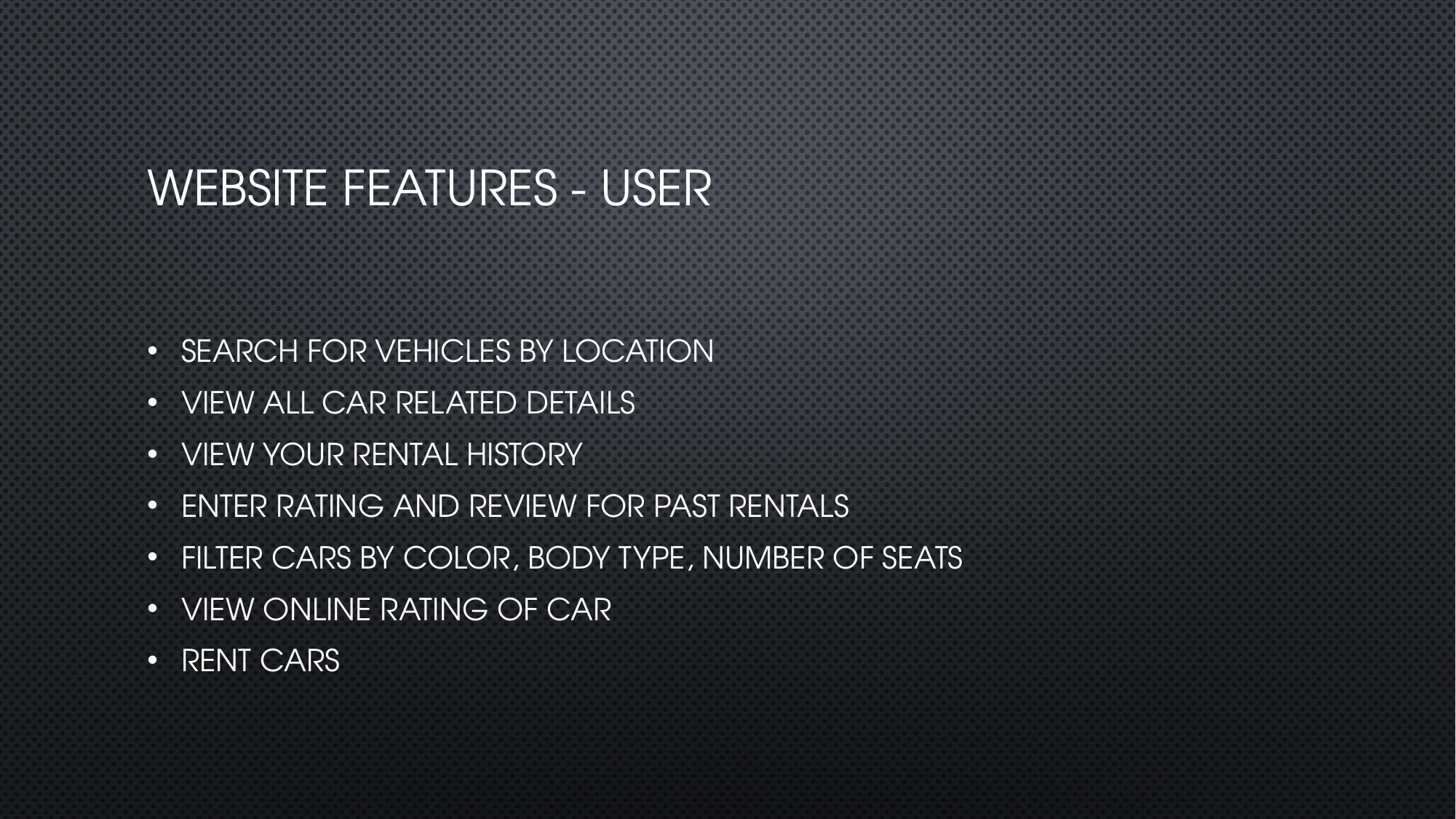

# Website Features - User
Search for vehicles by location
View all car related details
View your rental history
Enter rating and review for past rentals
Filter cars by color, body type, number of seats
View online rating of car
Rent cars